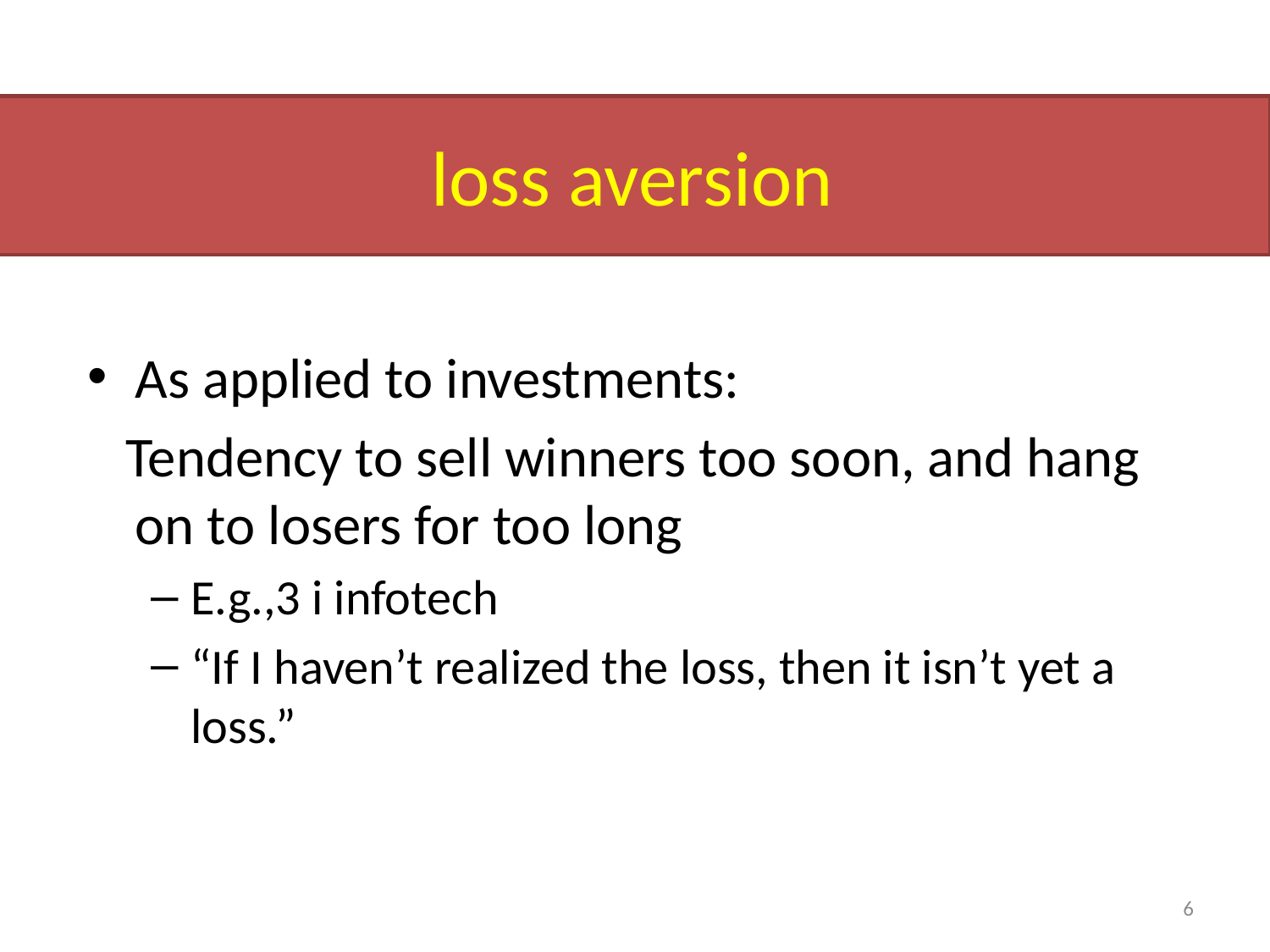

# loss aversion

As applied to investments:
   Tendency to sell winners too soon, and hang on to losers for too long
E.g.,3 i infotech
“If I haven’t realized the loss, then it isn’t yet a loss.”
6